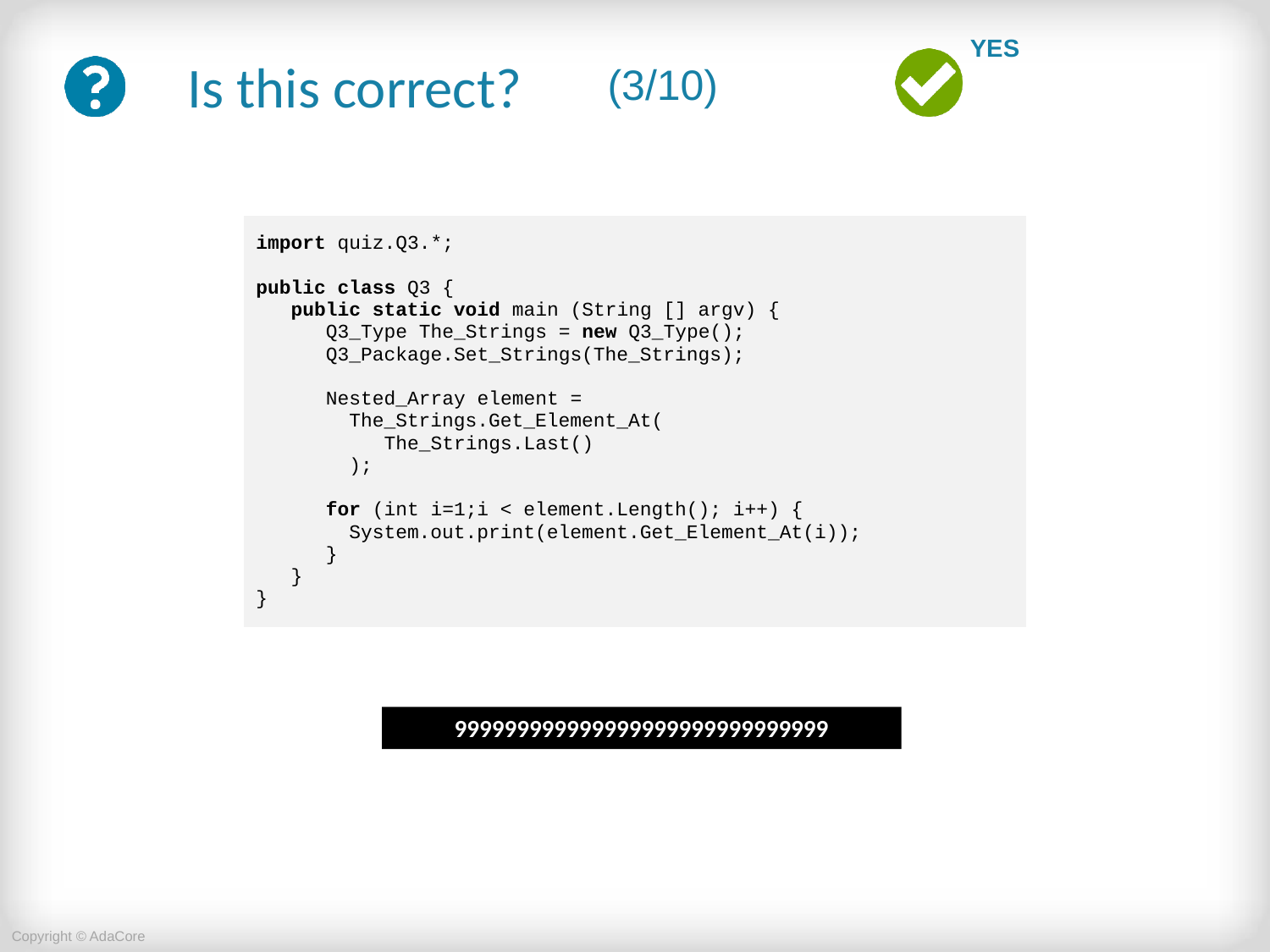

# (3/10)
| import quiz.Q3.\*; public class Q3 { public static void main (String [] argv) { Q3\_Type The\_Strings = new Q3\_Type(); Q3\_Package.Set\_Strings(The\_Strings); Nested\_Array element = The\_Strings.Get\_Element\_At( The\_Strings.Last() ); for (int i=1;i < element.Length(); i++) { System.out.print(element.Get\_Element\_At(i)); } } } |
| --- |
999999999999999999999999999999